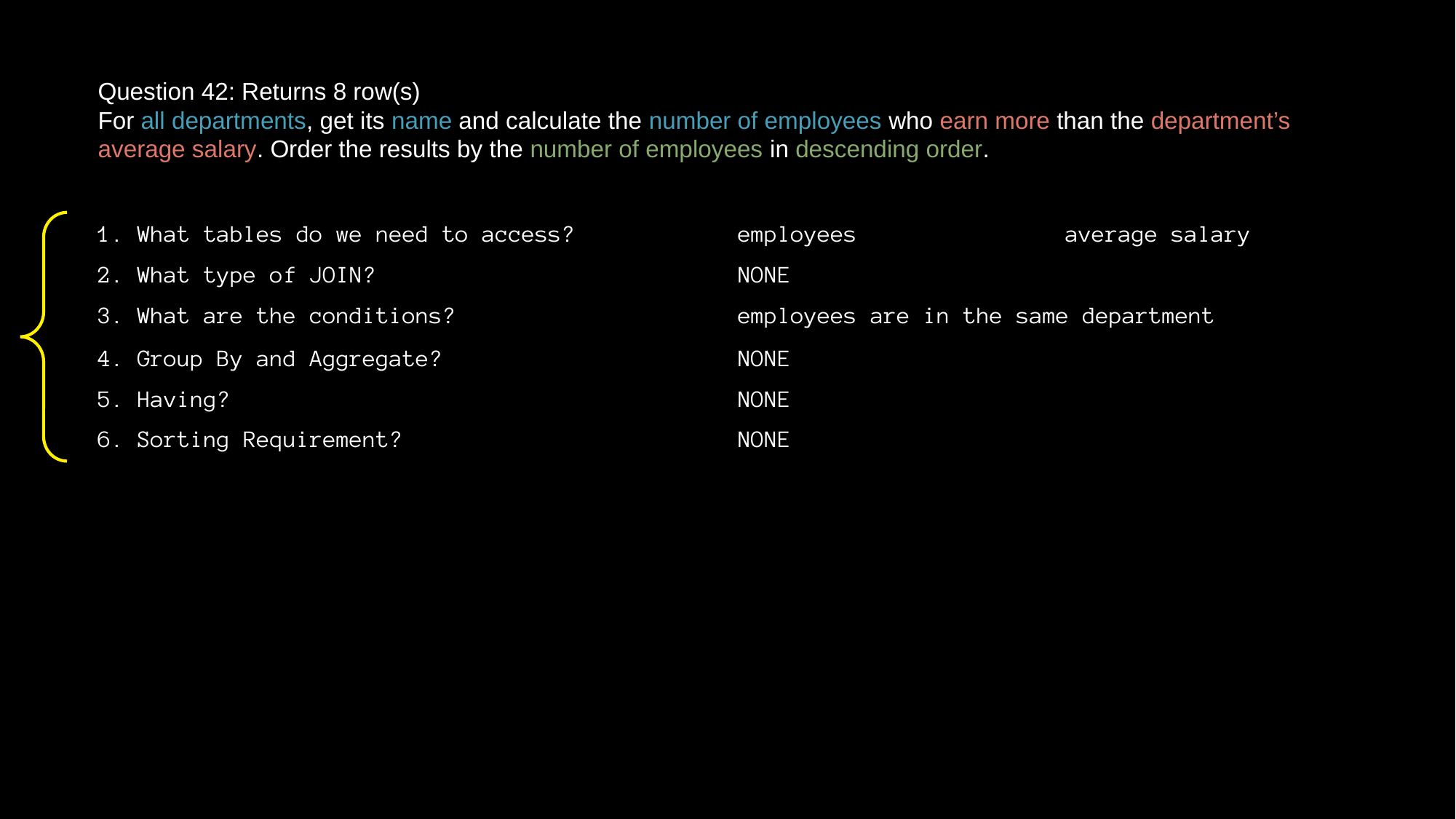

Question 42: Returns 8 row(s)
For all departments, get its name and calculate the number of employees who earn more than the department’s average salary. Order the results by the number of employees in descending order.

1. What tables do we need to access?
2. What type of JOIN?
3. What are the conditions?
4. Group By and Aggregate?
5. Having?
6. Sorting Requirement?
1. What tables do we need to access?
departments 		department name
employees		count of employees
Left Join
employees		employee salary is greater 					than	 (average salary	in the 					department)
NONE
NONE
Number of employees; DESC
employees		average salary
NONE
2. What type of JOIN?
employees are in the same department
3. What are the conditions?
NONE
NONE
NONE
4. Group By and Aggregate?
5. Having?
6. Sorting Requirement?